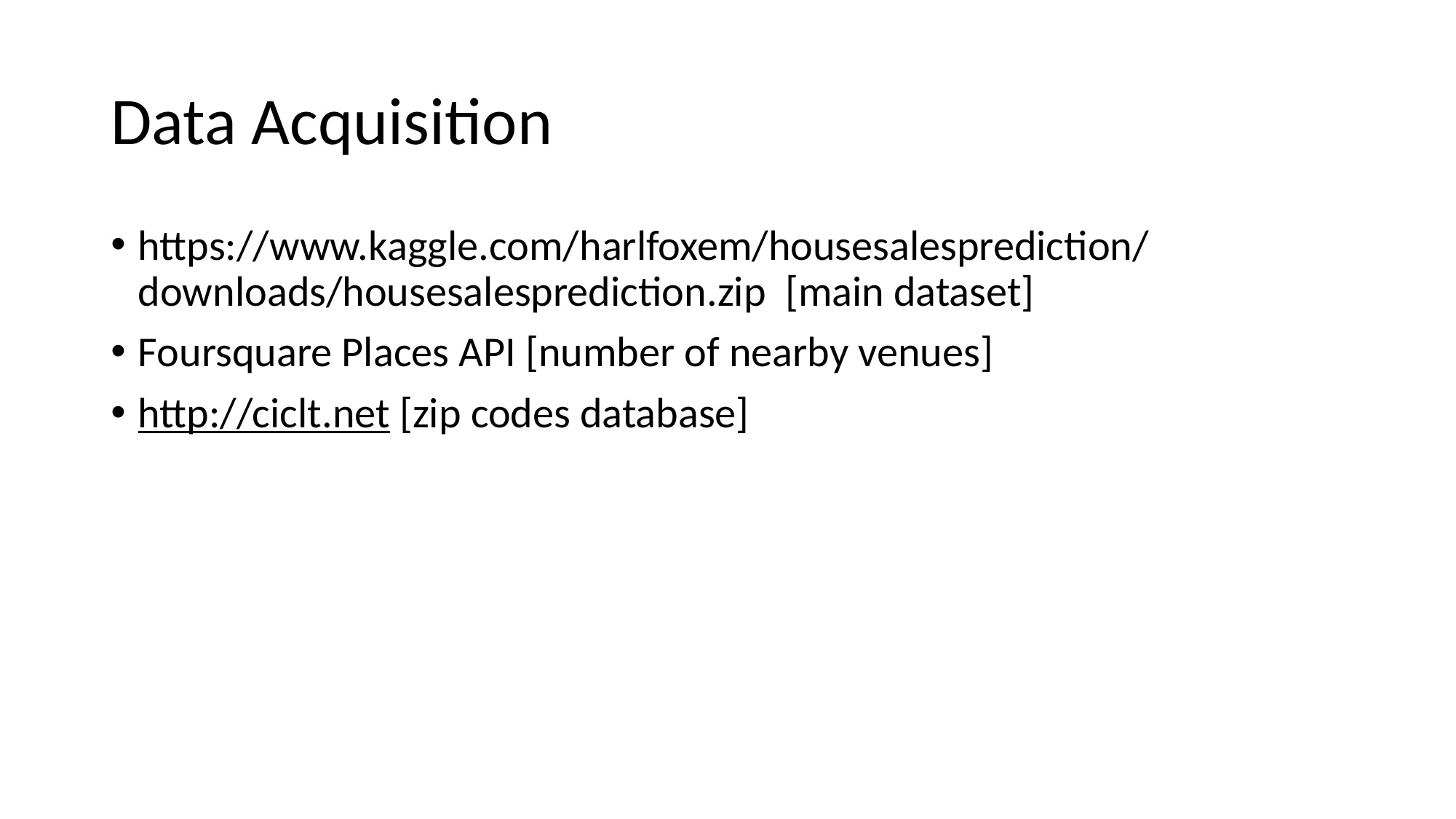

# Data Acquisition
https://www.kaggle.com/harlfoxem/housesalesprediction/downloads/housesalesprediction.zip  [main dataset]
Foursquare Places API [number of nearby venues]
http://ciclt.net [zip codes database]